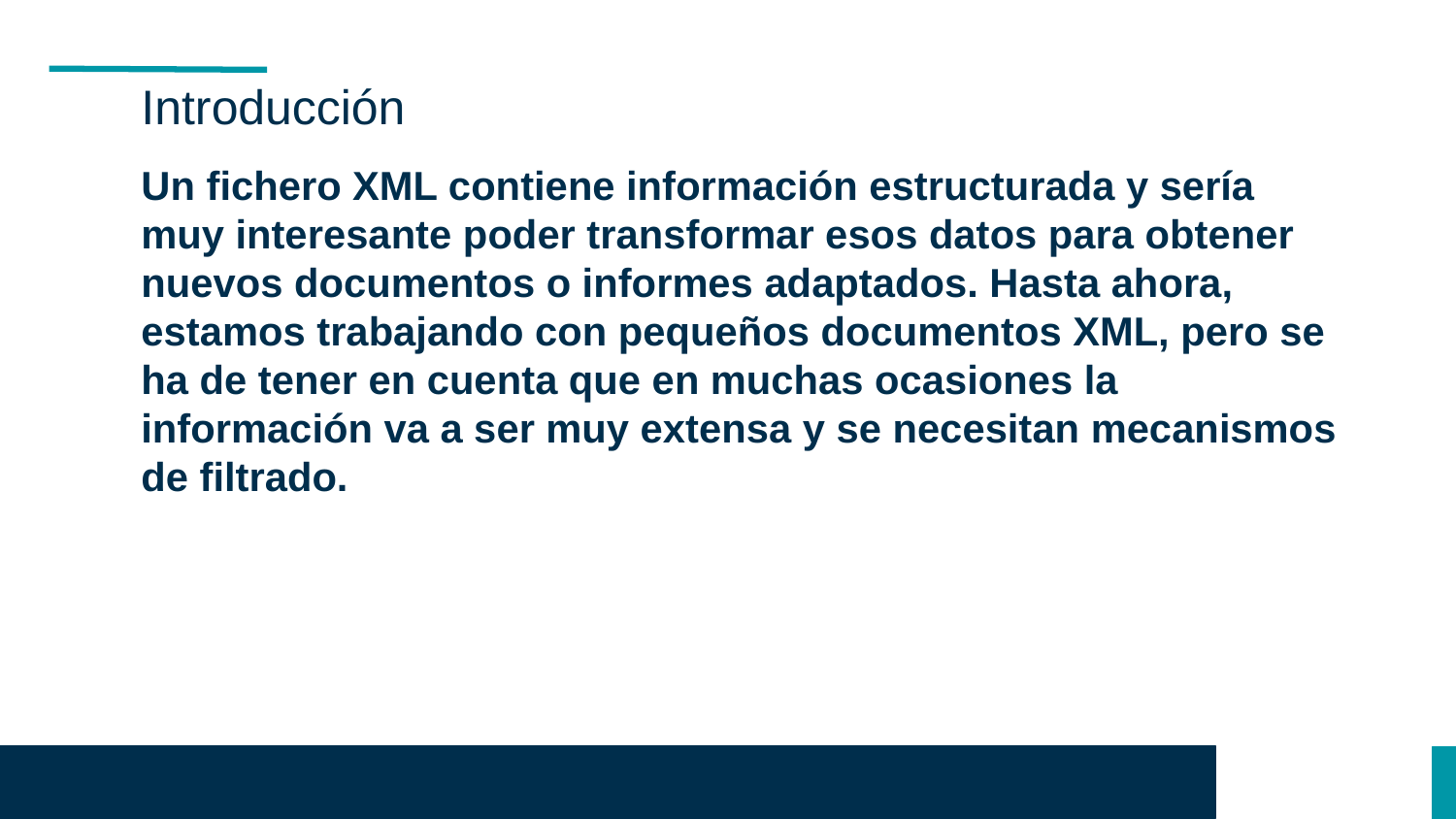

Introducción
Un fichero XML contiene información estructurada y sería muy interesante poder transformar esos datos para obtener nuevos documentos o informes adaptados. Hasta ahora, estamos trabajando con pequeños documentos XML, pero se ha de tener en cuenta que en muchas ocasiones la información va a ser muy extensa y se necesitan mecanismos de filtrado.